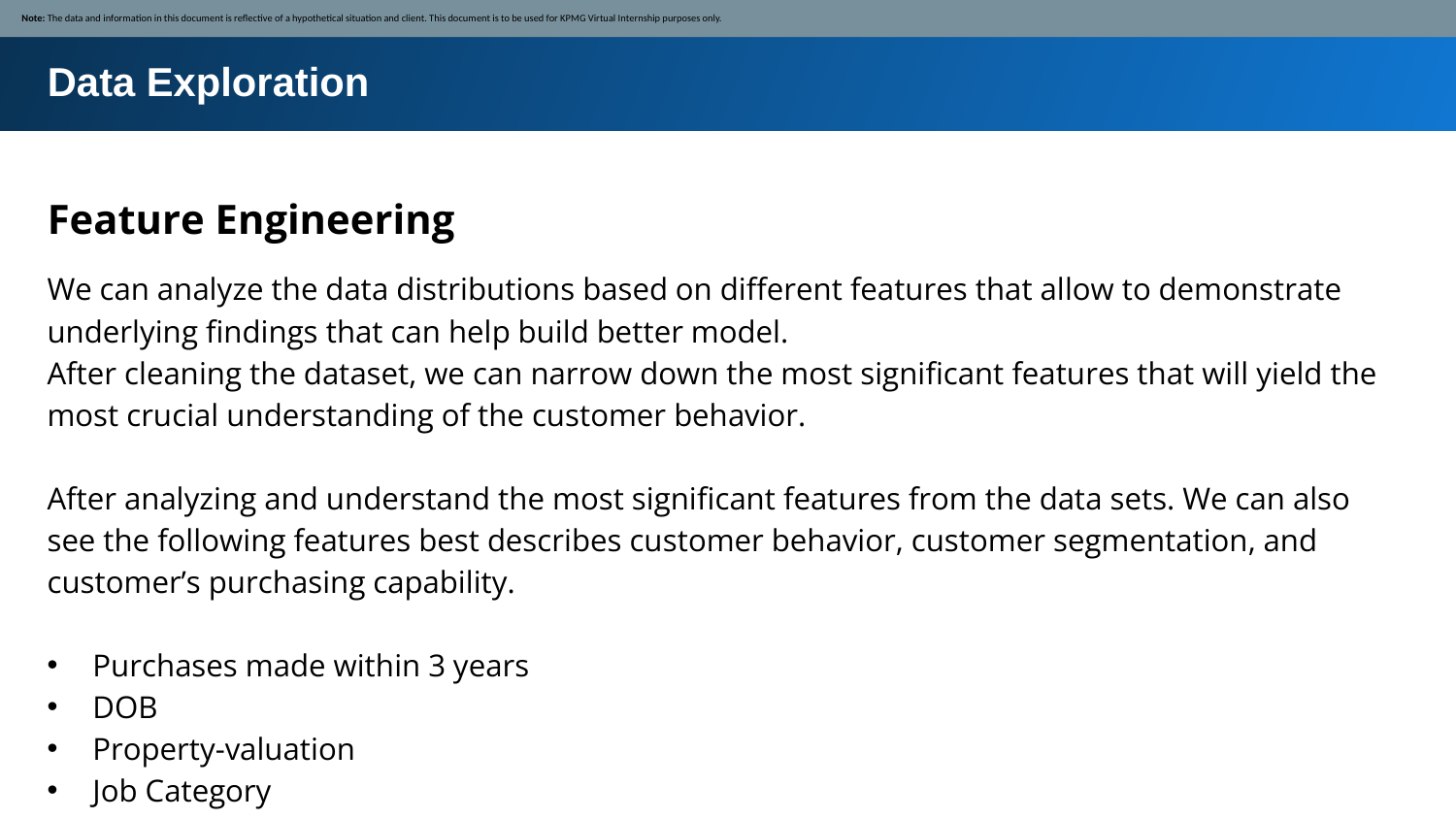

Note: The data and information in this document is reflective of a hypothetical situation and client. This document is to be used for KPMG Virtual Internship purposes only.
Data Exploration
Feature Engineering
We can analyze the data distributions based on different features that allow to demonstrate underlying findings that can help build better model.
After cleaning the dataset, we can narrow down the most significant features that will yield the most crucial understanding of the customer behavior.

After analyzing and understand the most significant features from the data sets. We can also see the following features best describes customer behavior, customer segmentation, and customer’s purchasing capability.

Purchases made within 3 years
DOB
Property-valuation
Job Category